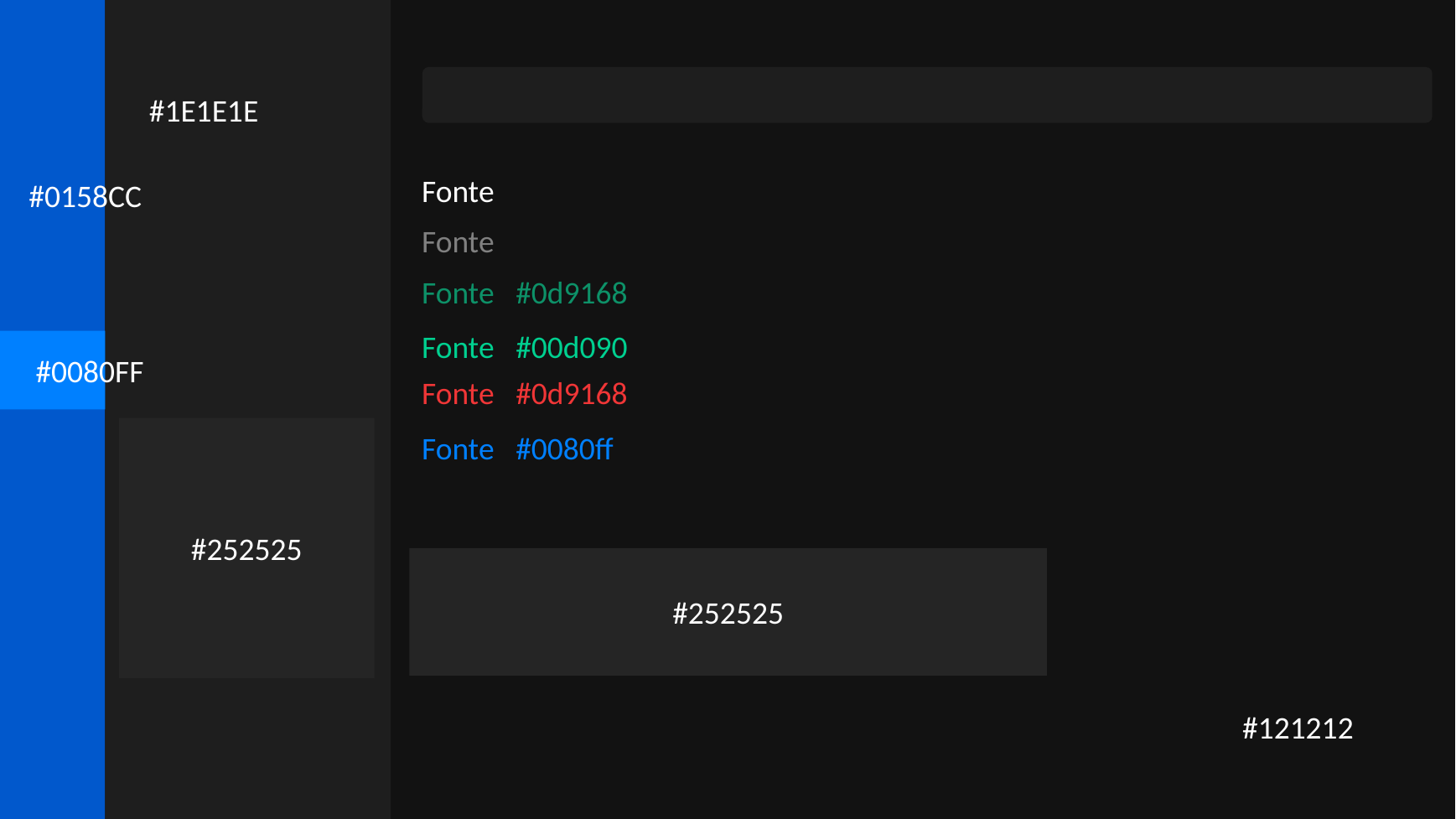

#1E1E1E
Fonte
#0158CC
Fonte
Fonte   #0d9168
Fonte   #00d090

#0080FF
Fonte   #0d9168
#252525
Fonte   #0080ff
#252525
#121212